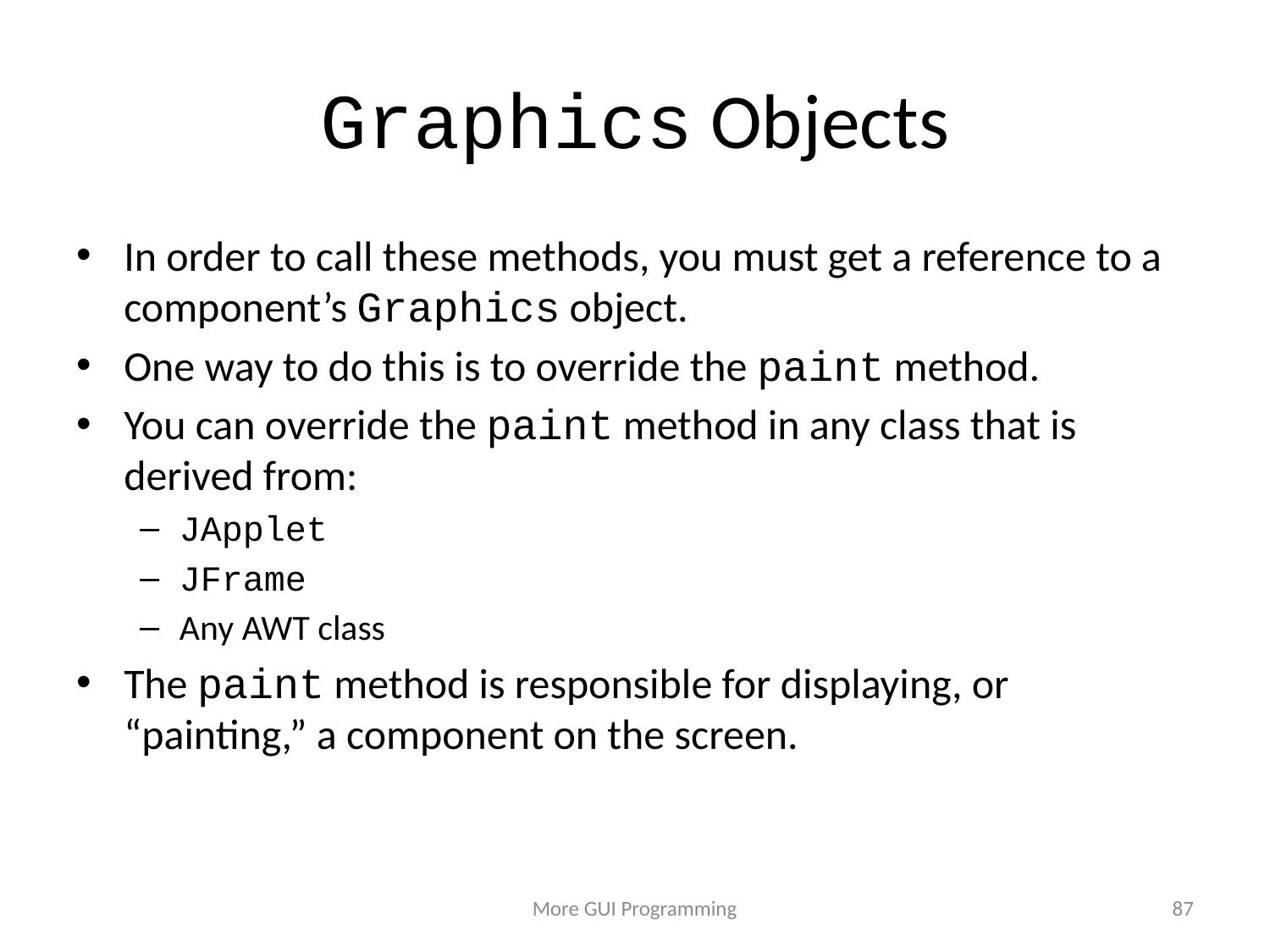

# Graphics Objects
In order to call these methods, you must get a reference to a component’s Graphics object.
One way to do this is to override the paint method.
You can override the paint method in any class that is derived from:
JApplet
JFrame
Any AWT class
The paint method is responsible for displaying, or “painting,” a component on the screen.

More GUI Programming
87